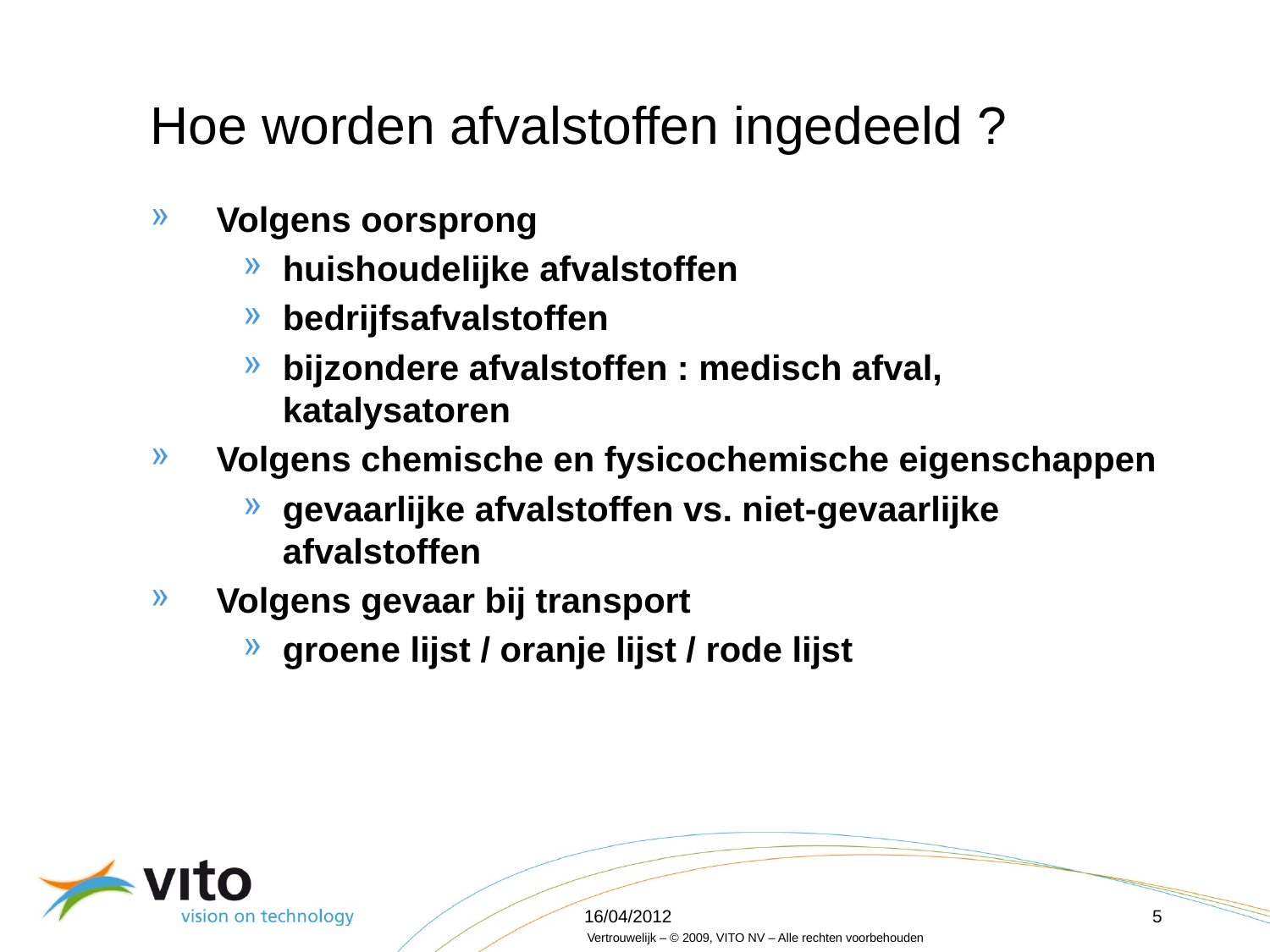

Hoe worden afvalstoffen ingedeeld ?
Volgens oorsprong
huishoudelijke afvalstoffen
bedrijfsafvalstoffen
bijzondere afvalstoffen : medisch afval, katalysatoren
Volgens chemische en fysicochemische eigenschappen
gevaarlijke afvalstoffen vs. niet-gevaarlijke afvalstoffen
Volgens gevaar bij transport
groene lijst / oranje lijst / rode lijst
16/04/2012
5